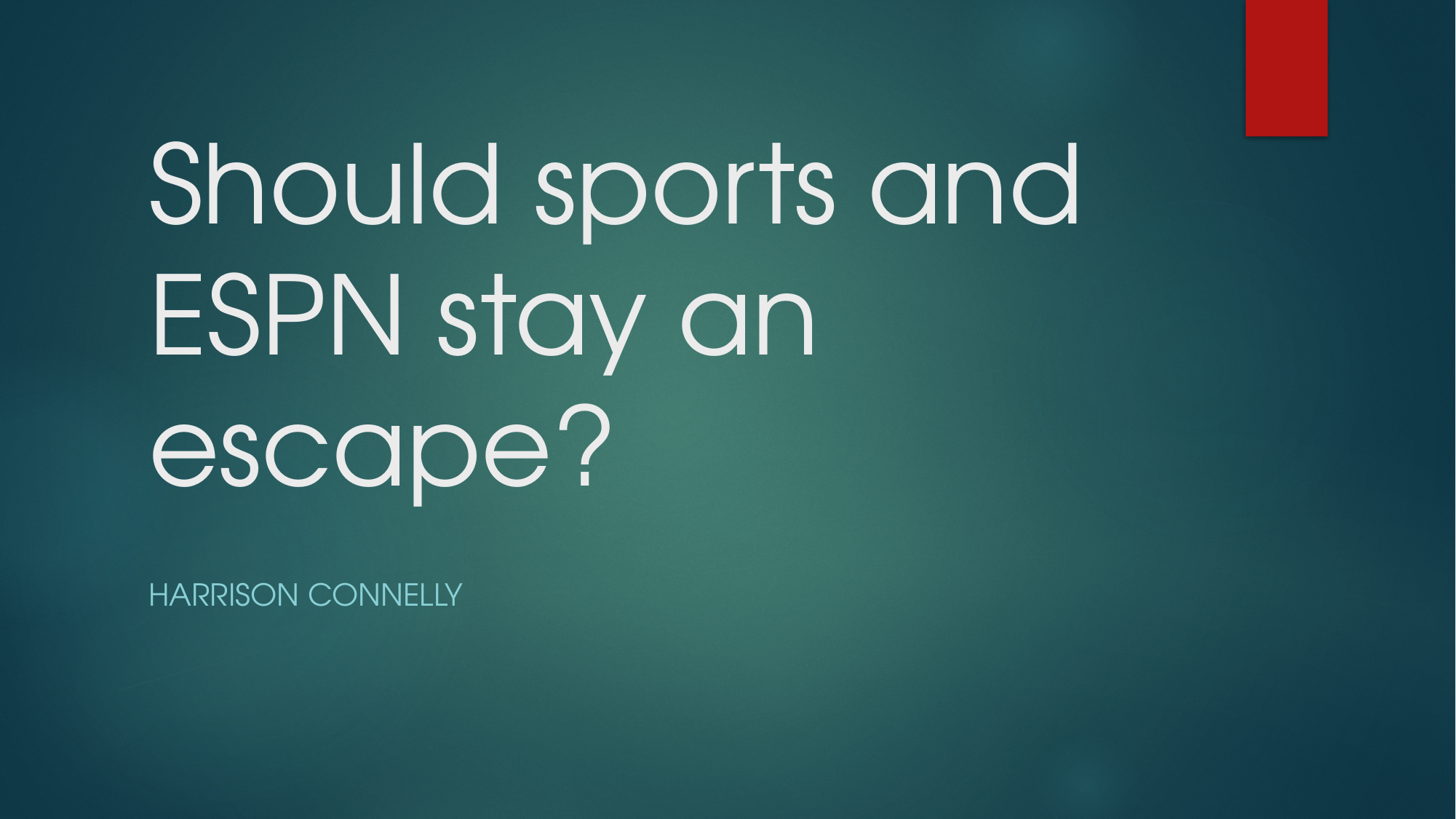

# Should sports and ESPN stay an escape?
Harrison Connelly